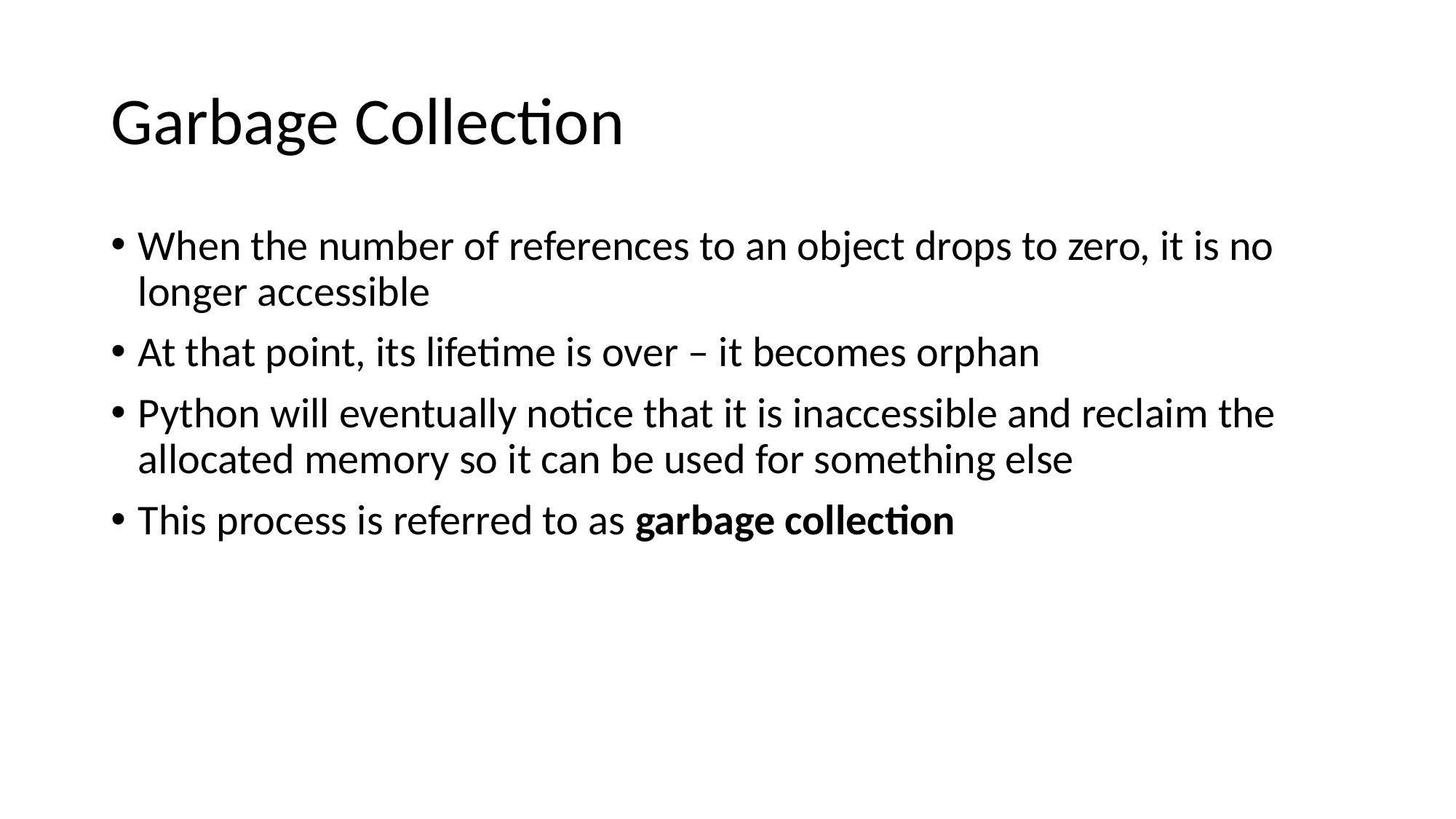

# Garbage Collection
When the number of references to an object drops to zero, it is no longer accessible
At that point, its lifetime is over – it becomes orphan
Python will eventually notice that it is inaccessible and reclaim the allocated memory so it can be used for something else
This process is referred to as garbage collection